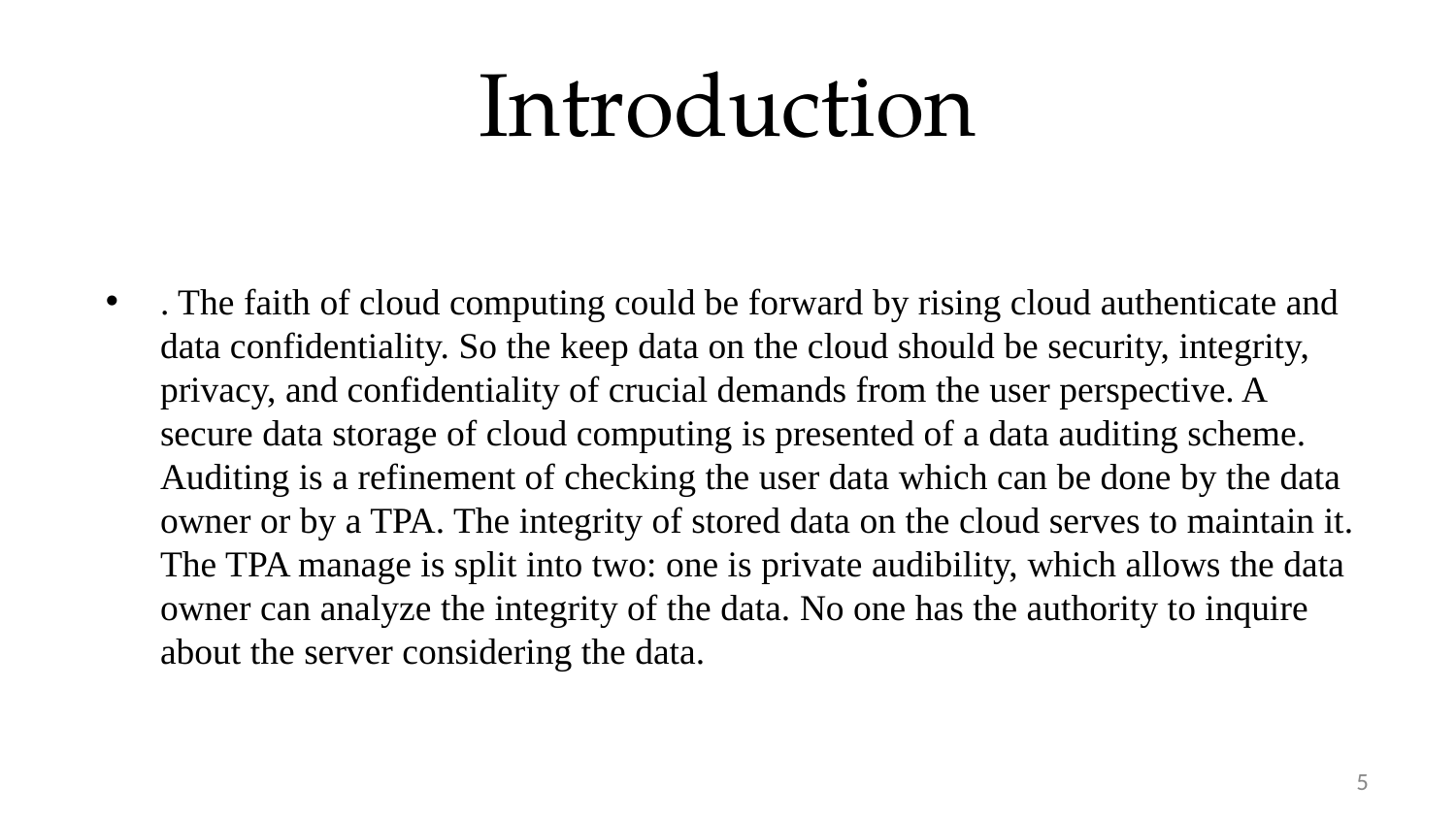

# Introduction
. The faith of cloud computing could be forward by rising cloud authenticate and data confidentiality. So the keep data on the cloud should be security, integrity, privacy, and confidentiality of crucial demands from the user perspective. A secure data storage of cloud computing is presented of a data auditing scheme. Auditing is a refinement of checking the user data which can be done by the data owner or by a TPA. The integrity of stored data on the cloud serves to maintain it. The TPA manage is split into two: one is private audibility, which allows the data owner can analyze the integrity of the data. No one has the authority to inquire about the server considering the data.

5